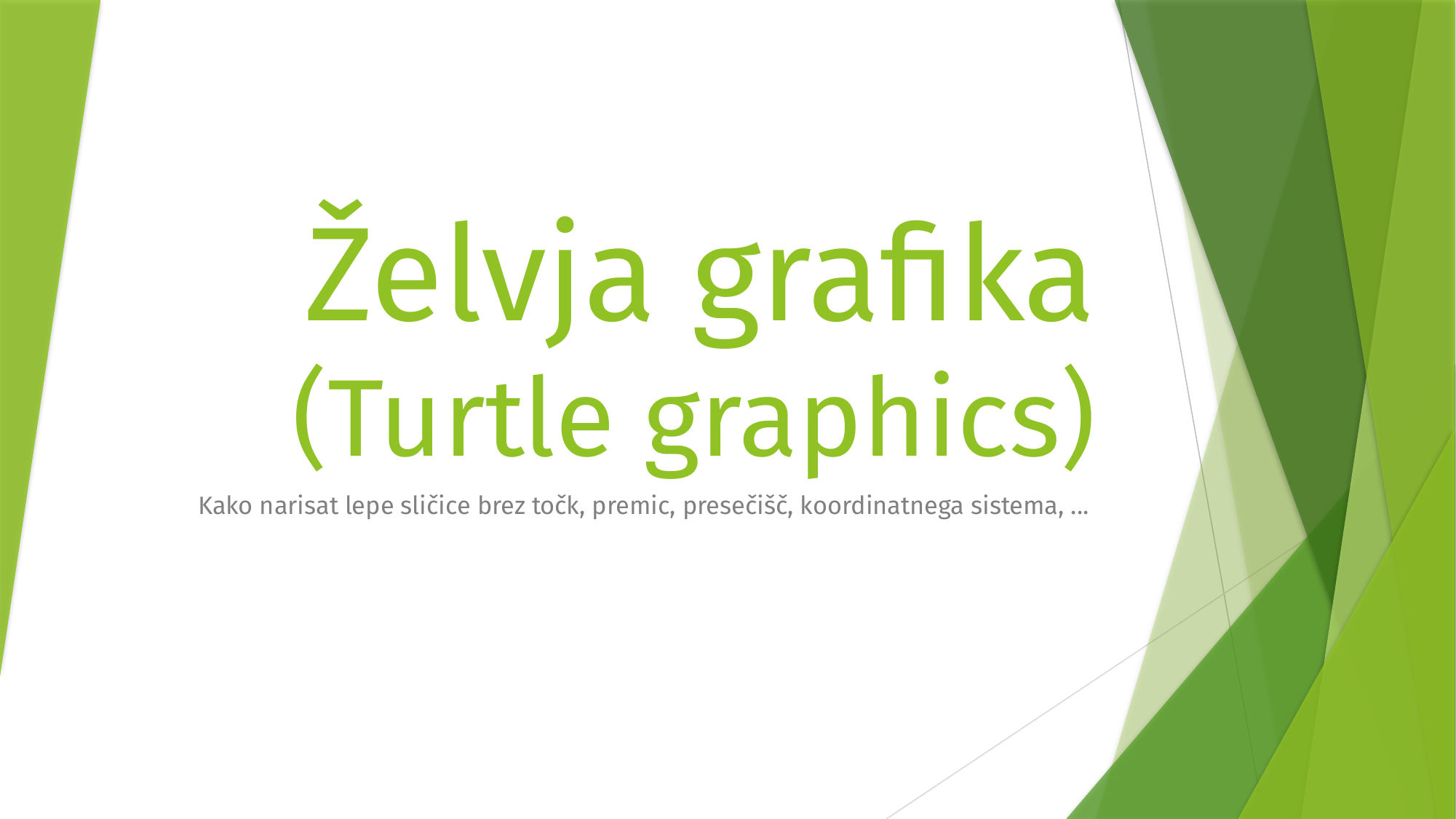

# Želvja grafika (Turtle graphics)
Kako narisat lepe sličice brez točk, premic, presečišč, koordinatnega sistema, ...